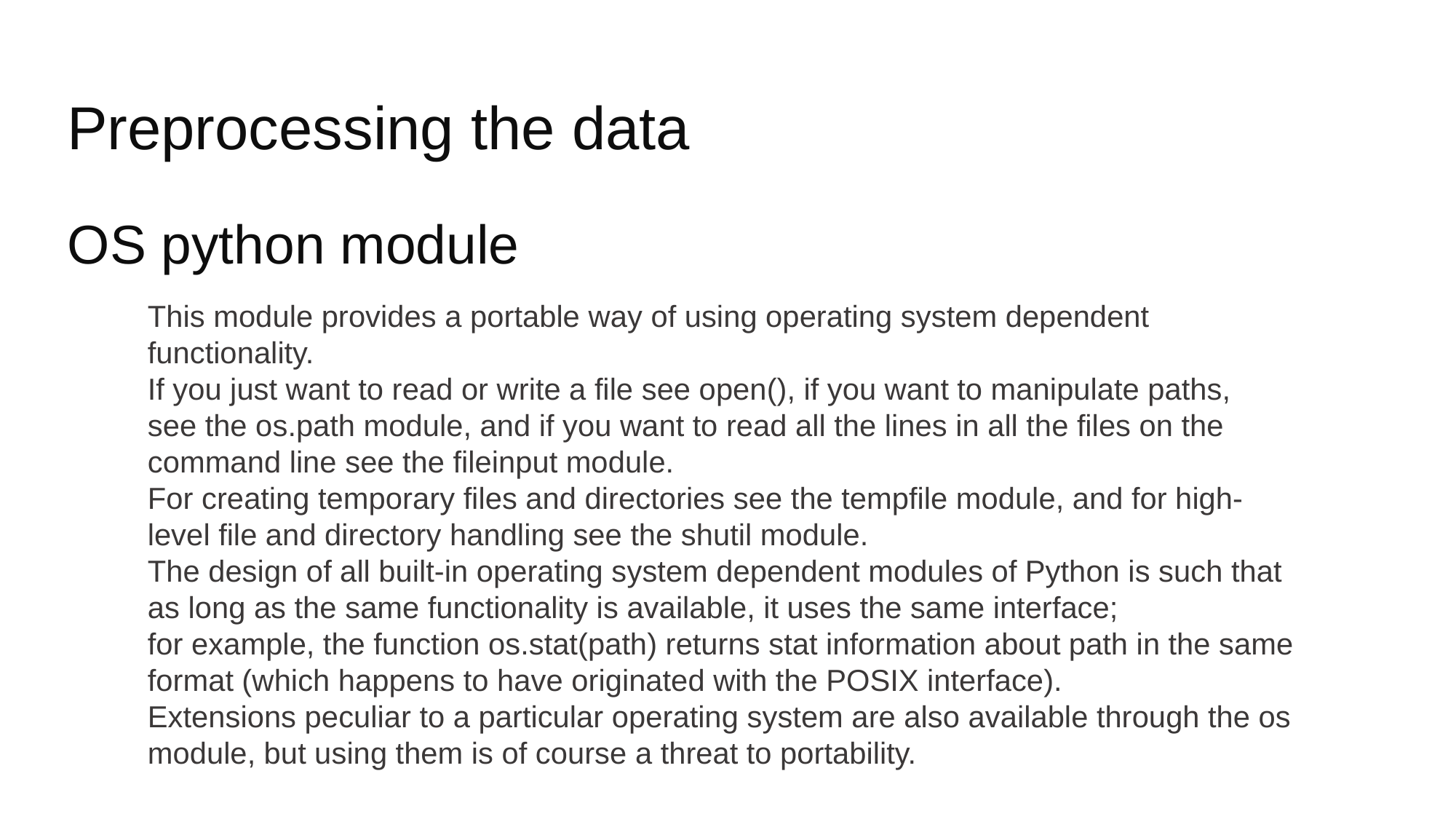

Preprocessing the data
OS python module
This module provides a portable way of using operating system dependent functionality.
If you just want to read or write a file see open(), if you want to manipulate paths,
see the os.path module, and if you want to read all the lines in all the files on the command line see the fileinput module.
For creating temporary files and directories see the tempfile module, and for high-level file and directory handling see the shutil module.
The design of all built-in operating system dependent modules of Python is such that as long as the same functionality is available, it uses the same interface;
for example, the function os.stat(path) returns stat information about path in the same format (which happens to have originated with the POSIX interface).
Extensions peculiar to a particular operating system are also available through the os module, but using them is of course a threat to portability.